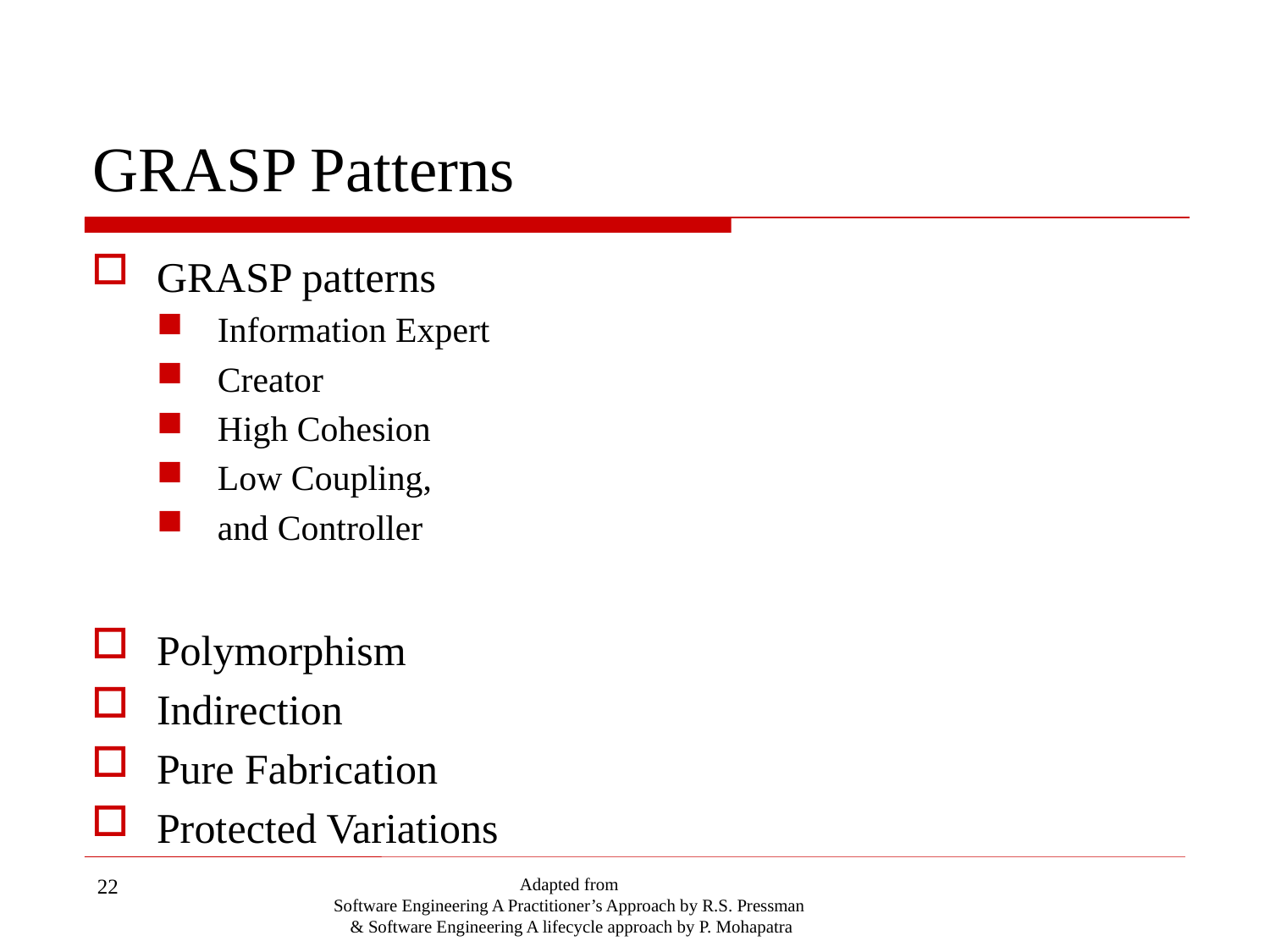

# GRASP Patterns
GRASP patterns
Information Expert
Creator
High Cohesion
Low Coupling,
and Controller

Polymorphism
Indirection
Pure Fabrication
Protected Variations
22
Adapted from
Software Engineering A Practitioner’s Approach by R.S. Pressman
& Software Engineering A lifecycle approach by P. Mohapatra